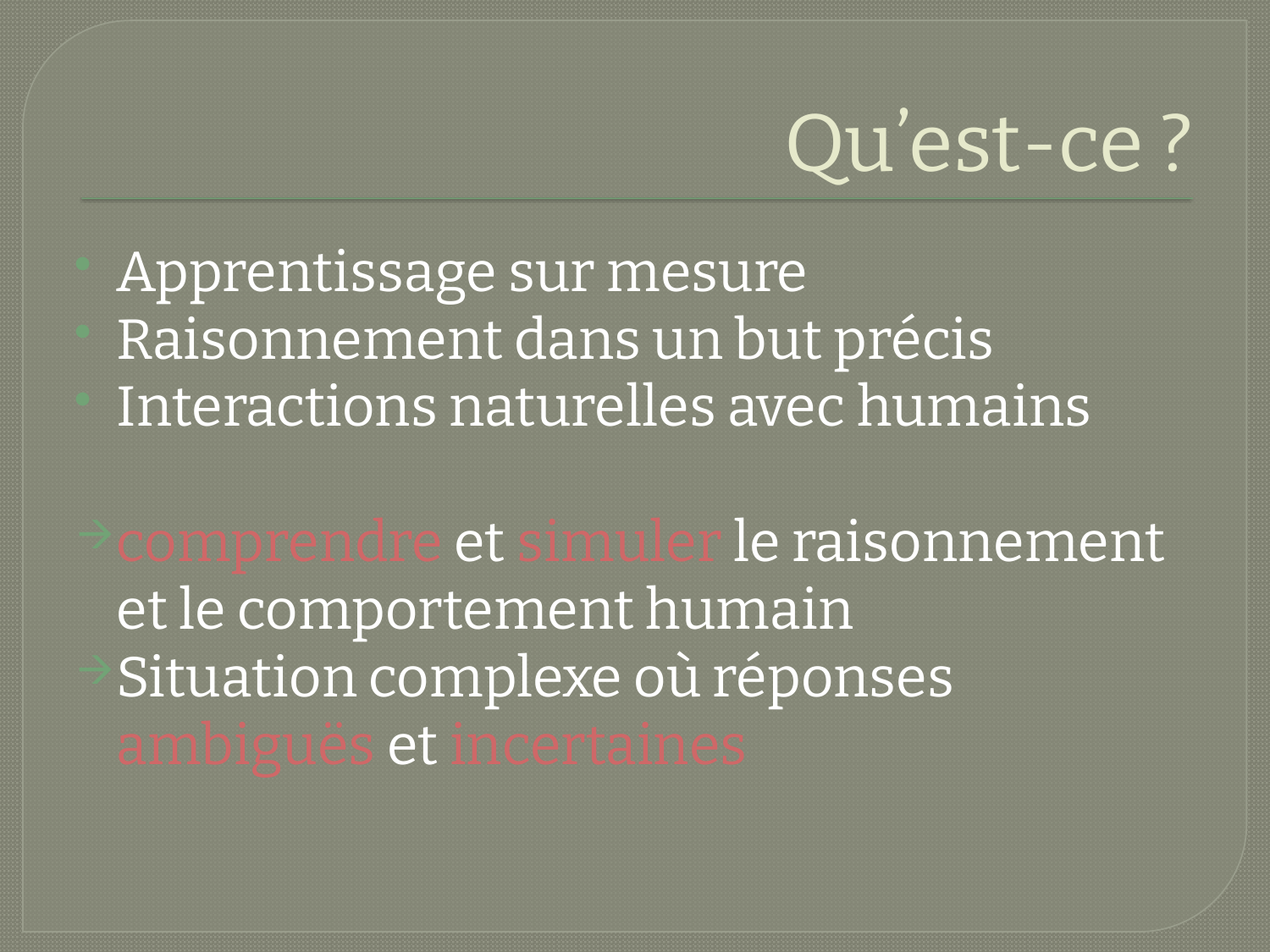

# Qu’est-ce ?
Apprentissage sur mesure
Raisonnement dans un but précis
Interactions naturelles avec humains

comprendre et simuler le raisonnement et le comportement humain
Situation complexe où réponses ambiguës et incertaines